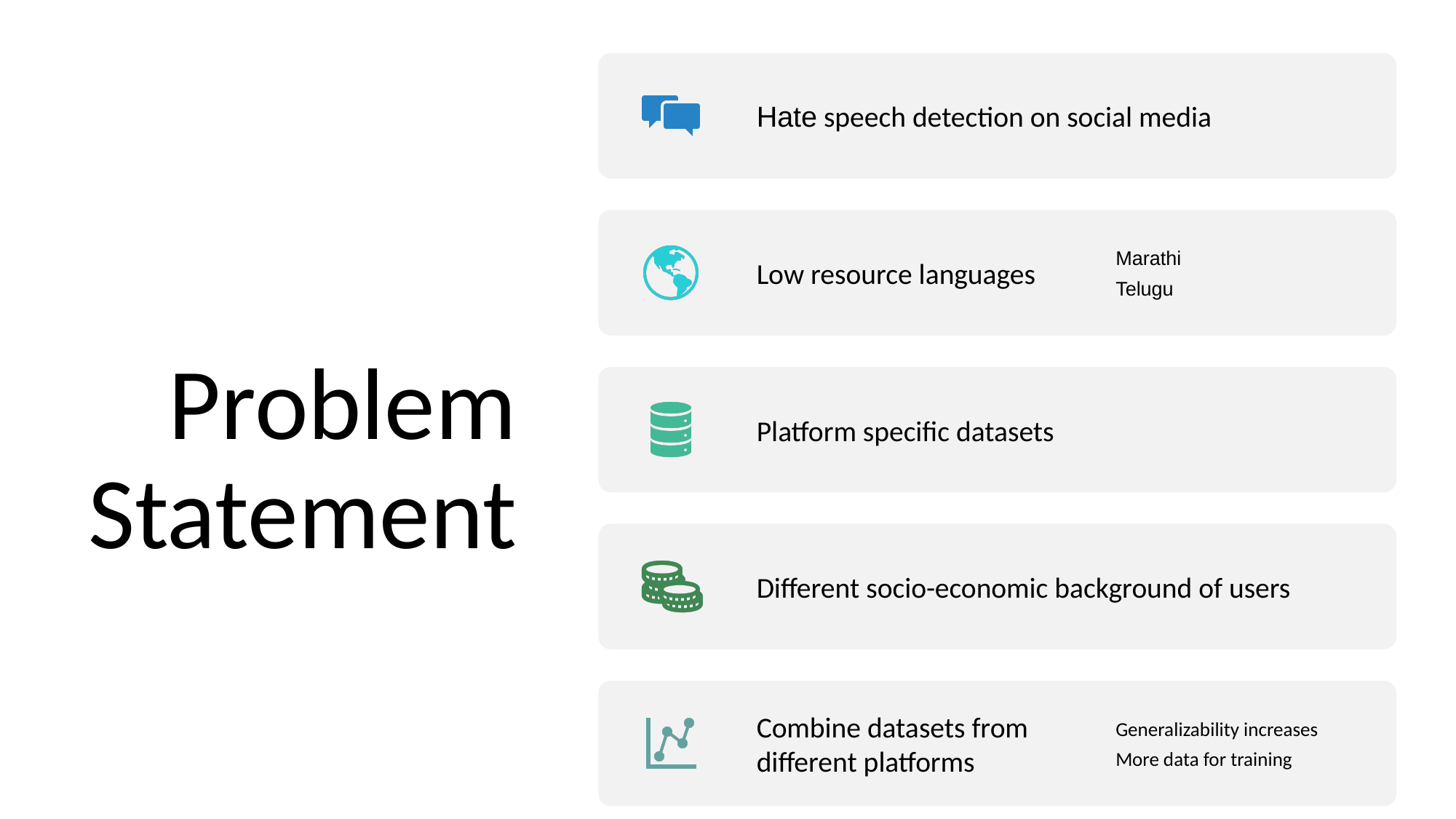

Hate speech detection on social media
Low resource languages
Marathi
Telugu
Platform specific datasets
Different socio-economic background of users
Combine datasets from different platforms
Generalizability increases
More data for training
# Problem Statement